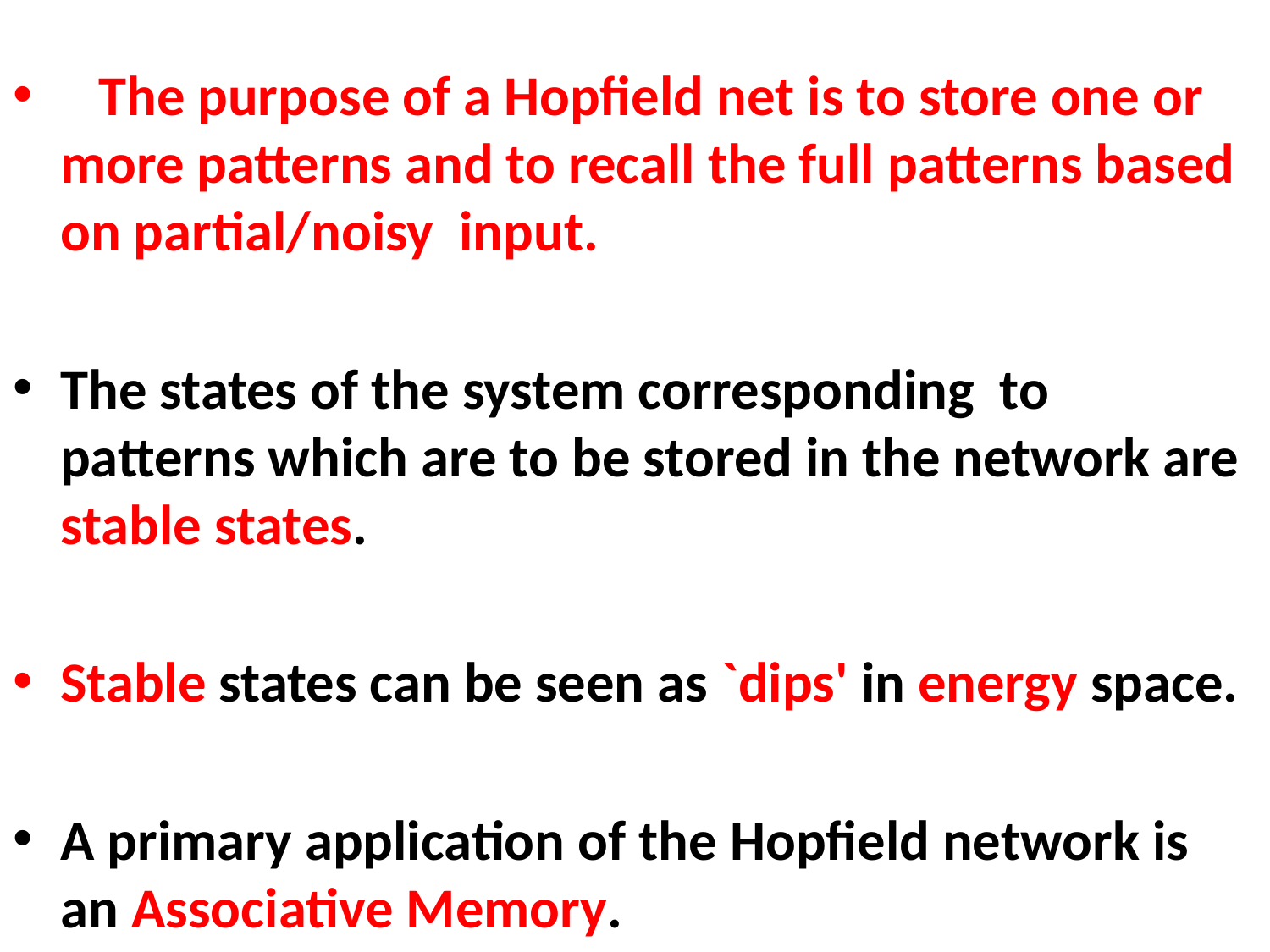

The purpose of a Hopfield net is to store one or more patterns and to recall the full patterns based on partial/noisy  input.

The states of the system corresponding  to patterns which are to be stored in the network are stable states.

Stable states can be seen as `dips' in energy space.

A primary application of the Hopfield network is an Associative Memory.